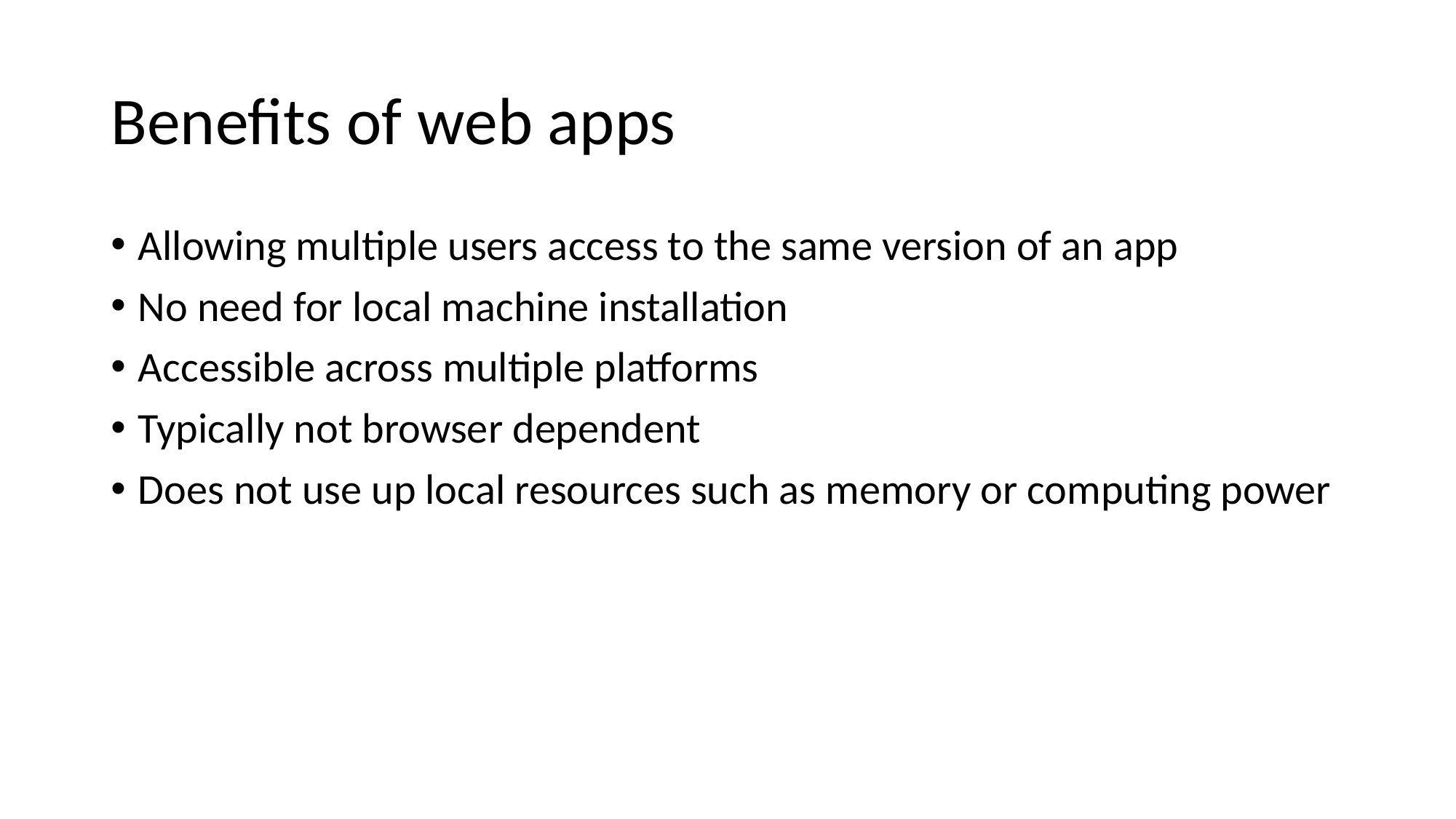

# Benefits of web apps
Allowing multiple users access to the same version of an app
No need for local machine installation
Accessible across multiple platforms
Typically not browser dependent
Does not use up local resources such as memory or computing power